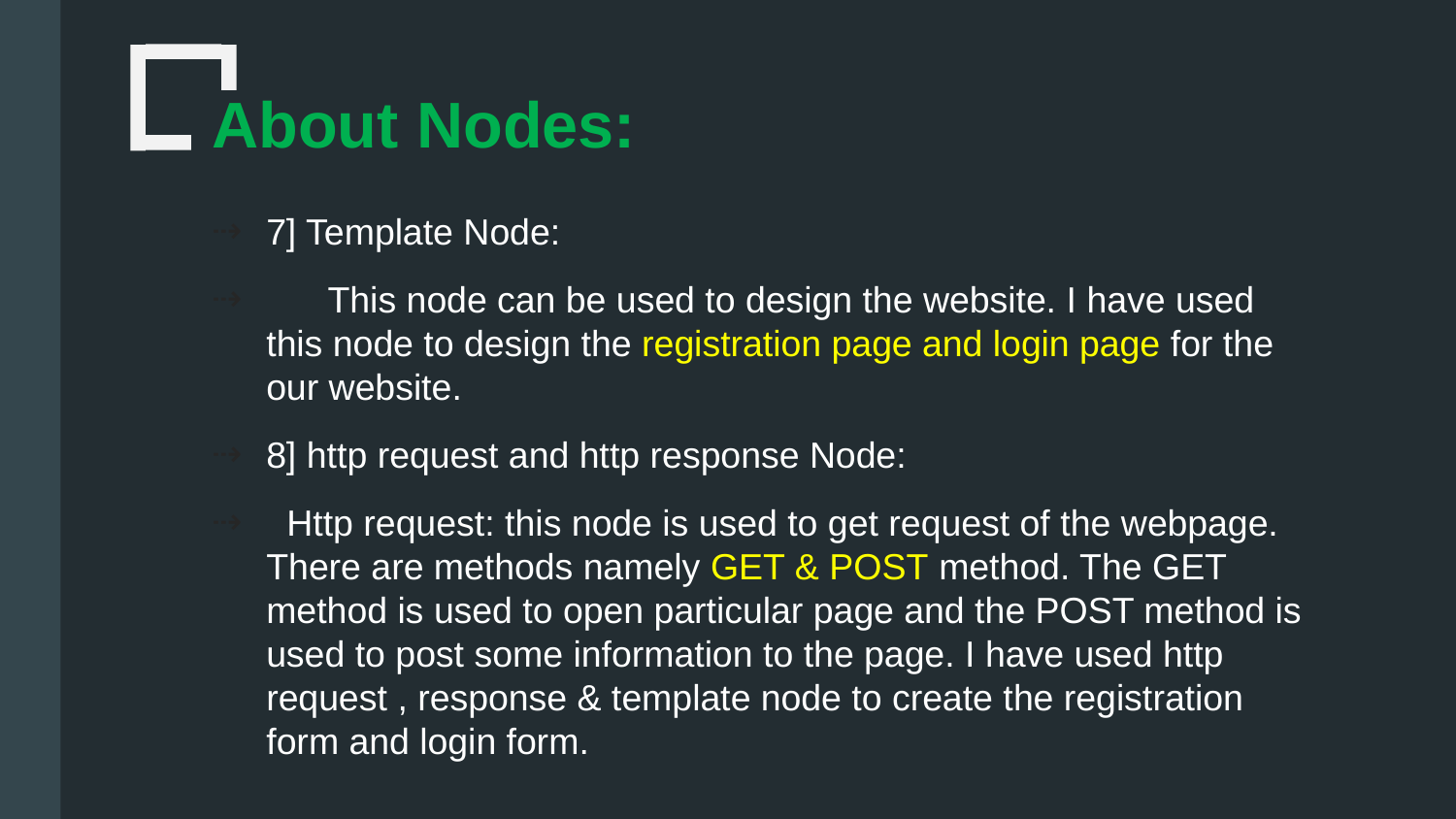

# About Nodes:
7] Template Node:
      This node can be used to design the website. I have used this node to design the registration page and login page for the our website.
8] http request and http response Node:
  Http request: this node is used to get request of the webpage. There are methods namely GET & POST method. The GET method is used to open particular page and the POST method is used to post some information to the page. I have used http request , response & template node to create the registration form and login form.